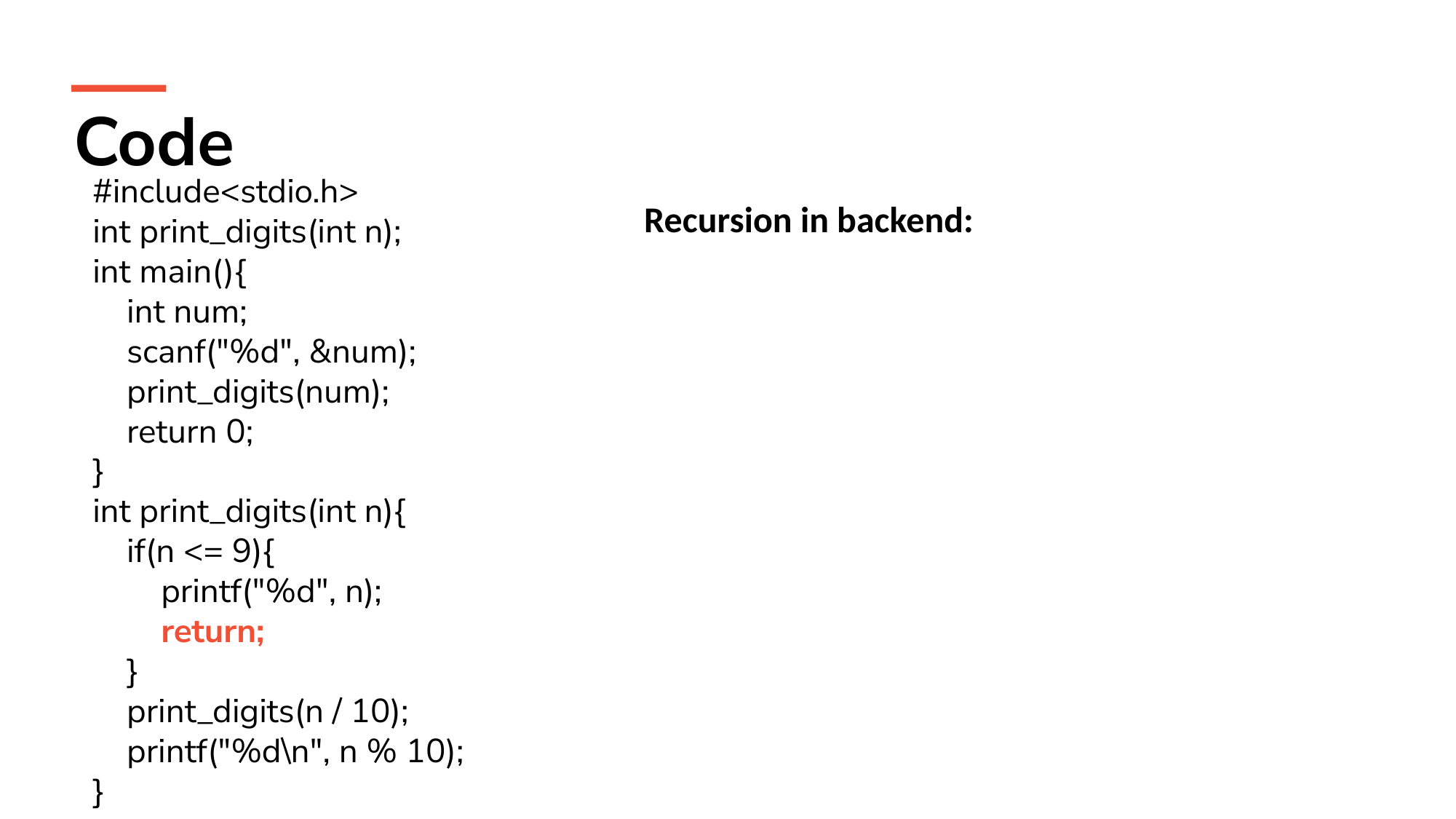

Code
#include<stdio.h>
int print_digits(int n);
int main(){
    int num;
    scanf("%d", &num);
    print_digits(num);
    return 0;
}
int print_digits(int n){
    if(n <= 9){
        printf("%d", n);
        return;
    }
    print_digits(n / 10);
    printf("%d\n", n % 10);
}
Recursion in backend: